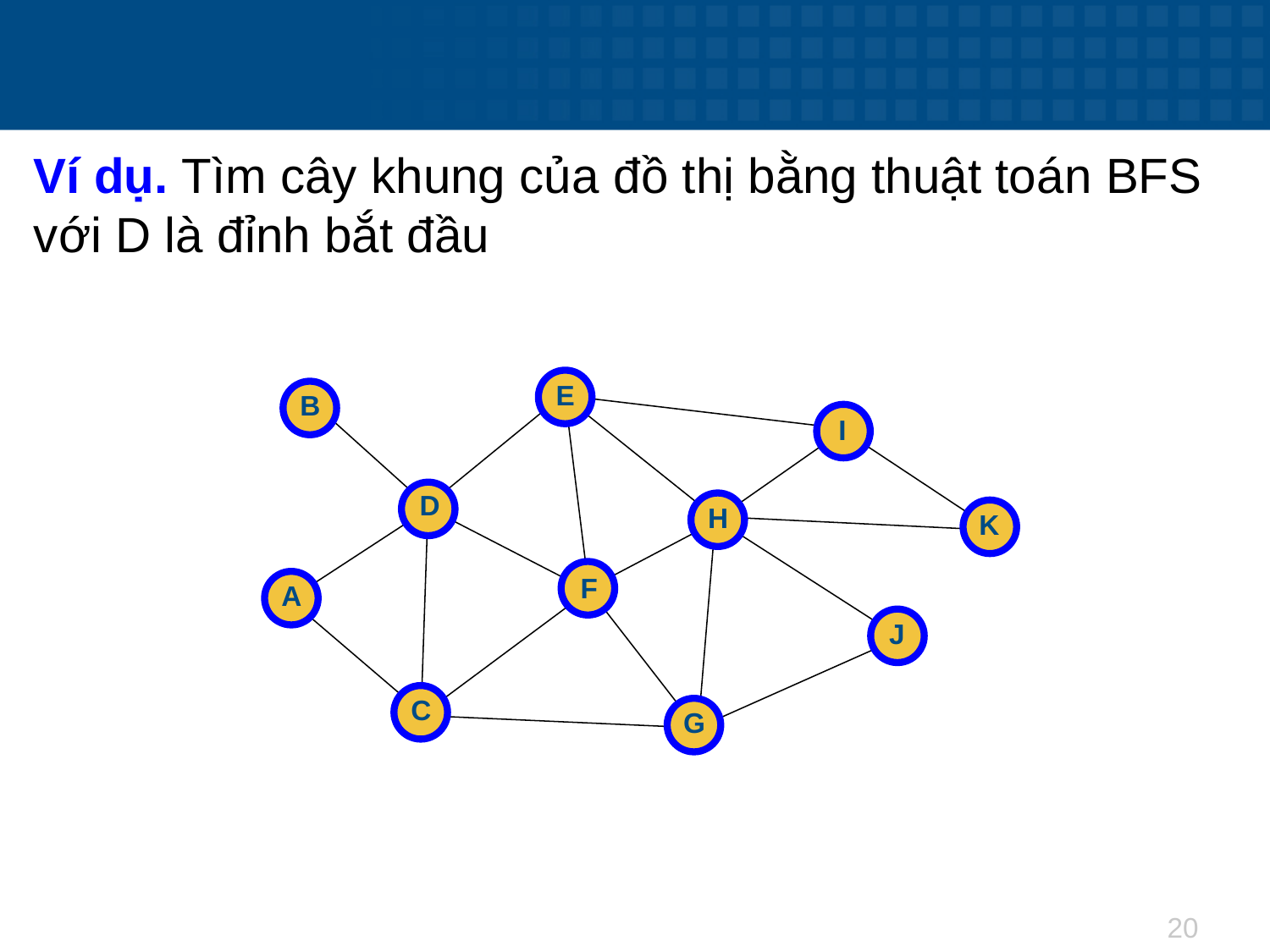

Ví dụ. Tìm cây khung của đồ thị bằng thuật toán BFS với D là đỉnh bắt đầu

E

B

I

D

H

K

F

A

J

C

G